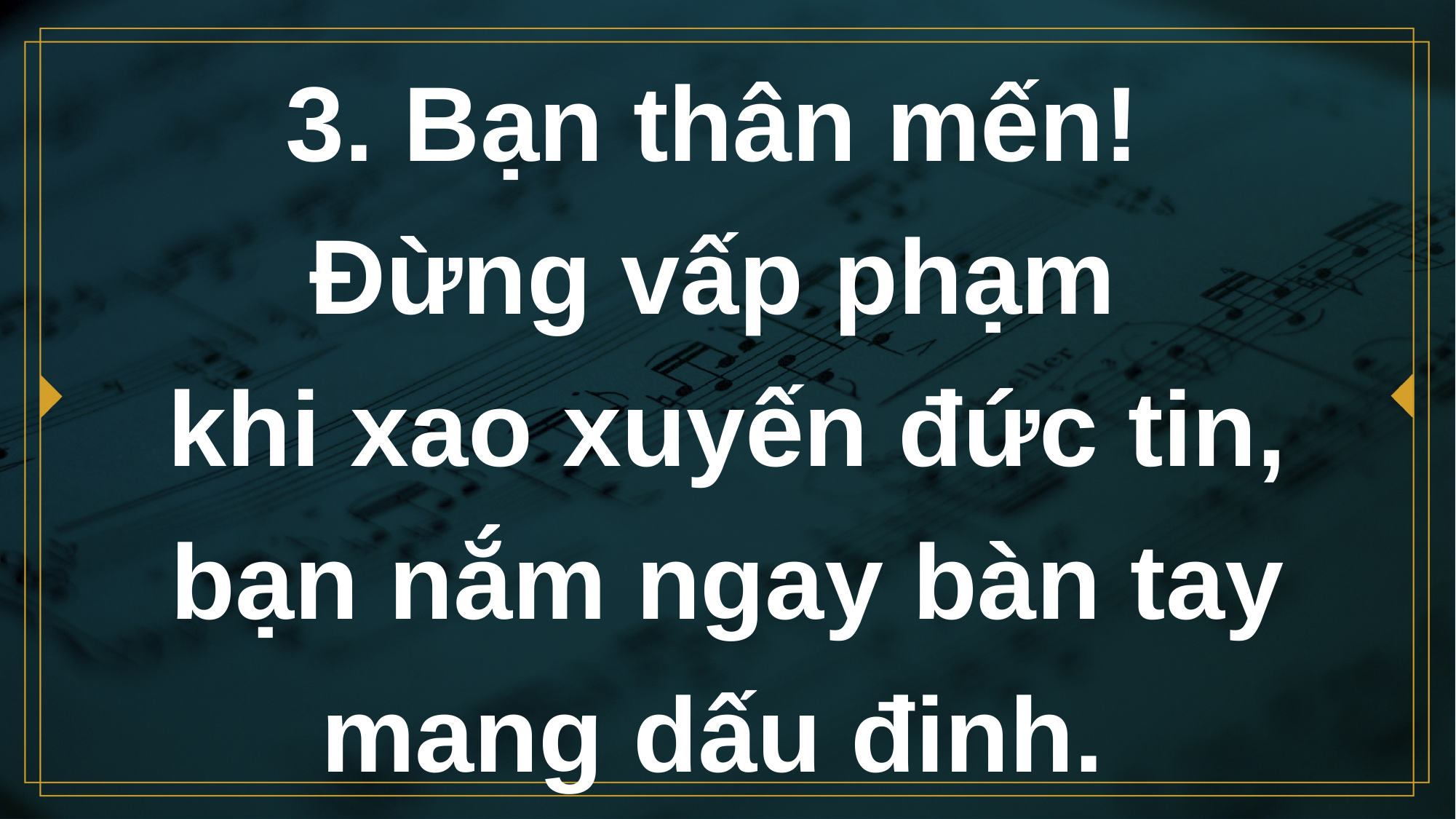

# 3. Bạn thân mến! Đừng vấp phạm khi xao xuyến đức tin, bạn nắm ngay bàn tay mang dấu đinh.